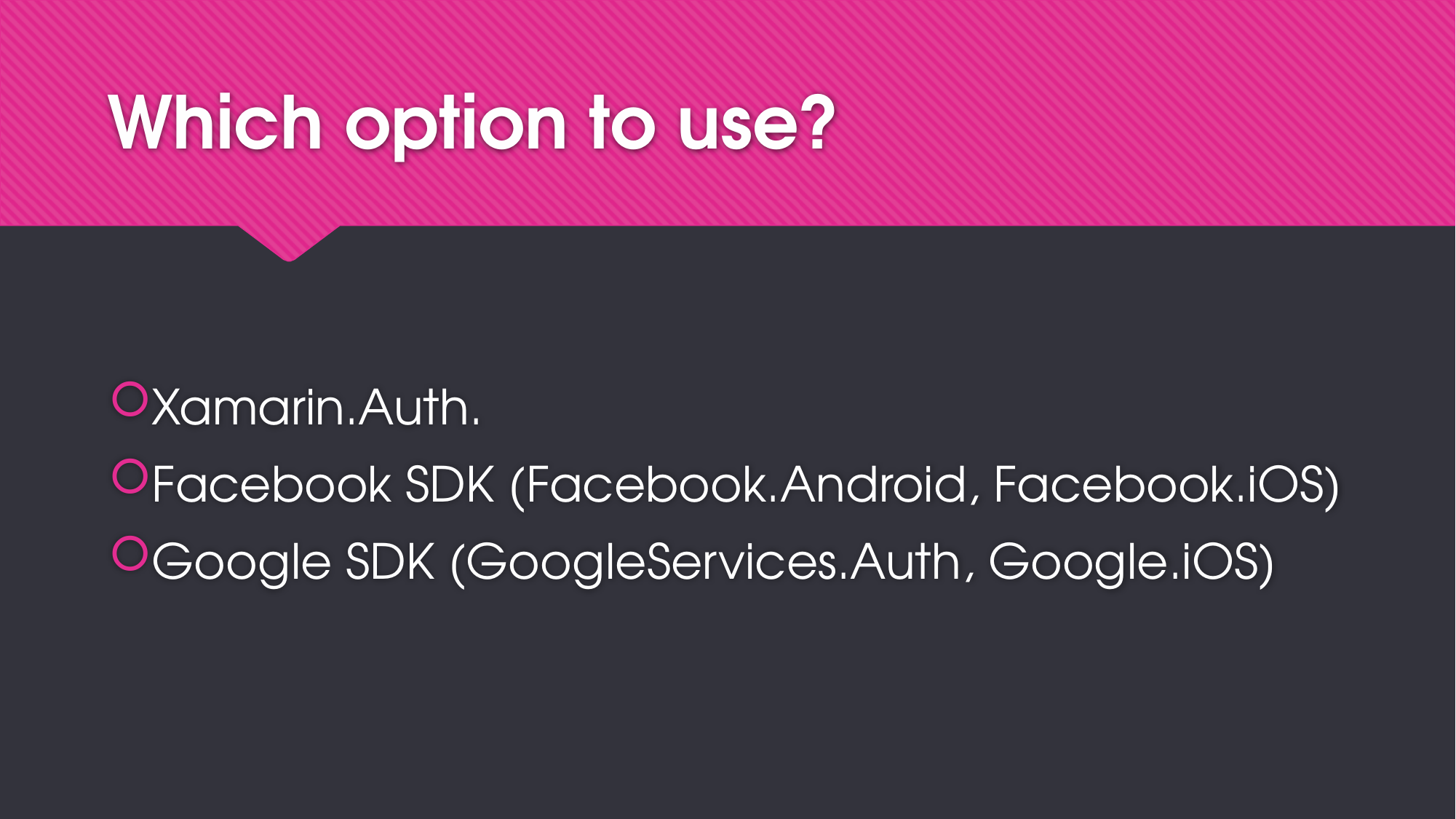

# Which option to use?
Xamarin.Auth.
Facebook SDK (Facebook.Android, Facebook.iOS)
Google SDK (GoogleServices.Auth, Google.iOS)